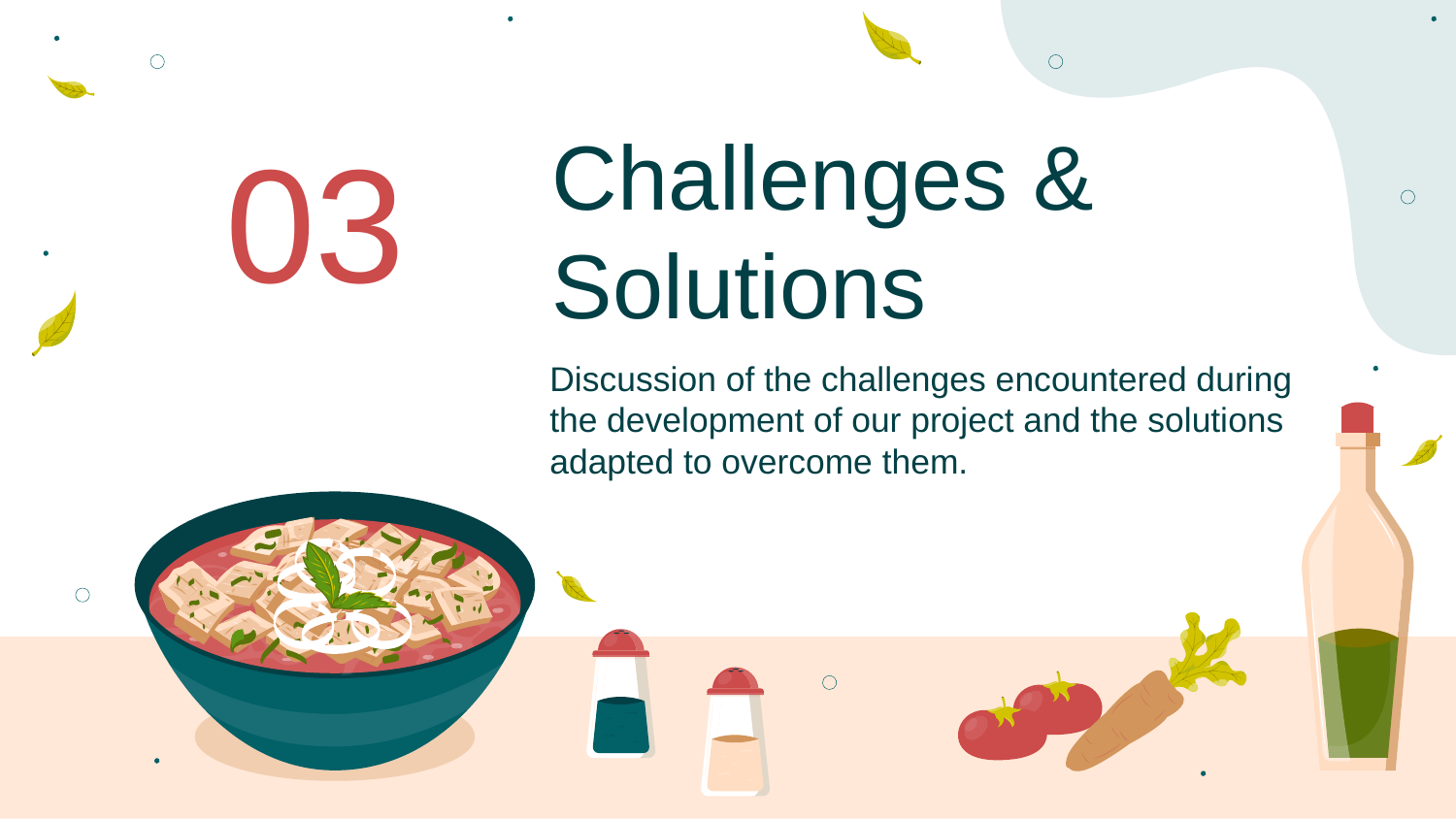

# Challenges & Solutions
03
Discussion of the challenges encountered during the development of our project and the solutions adapted to overcome them.